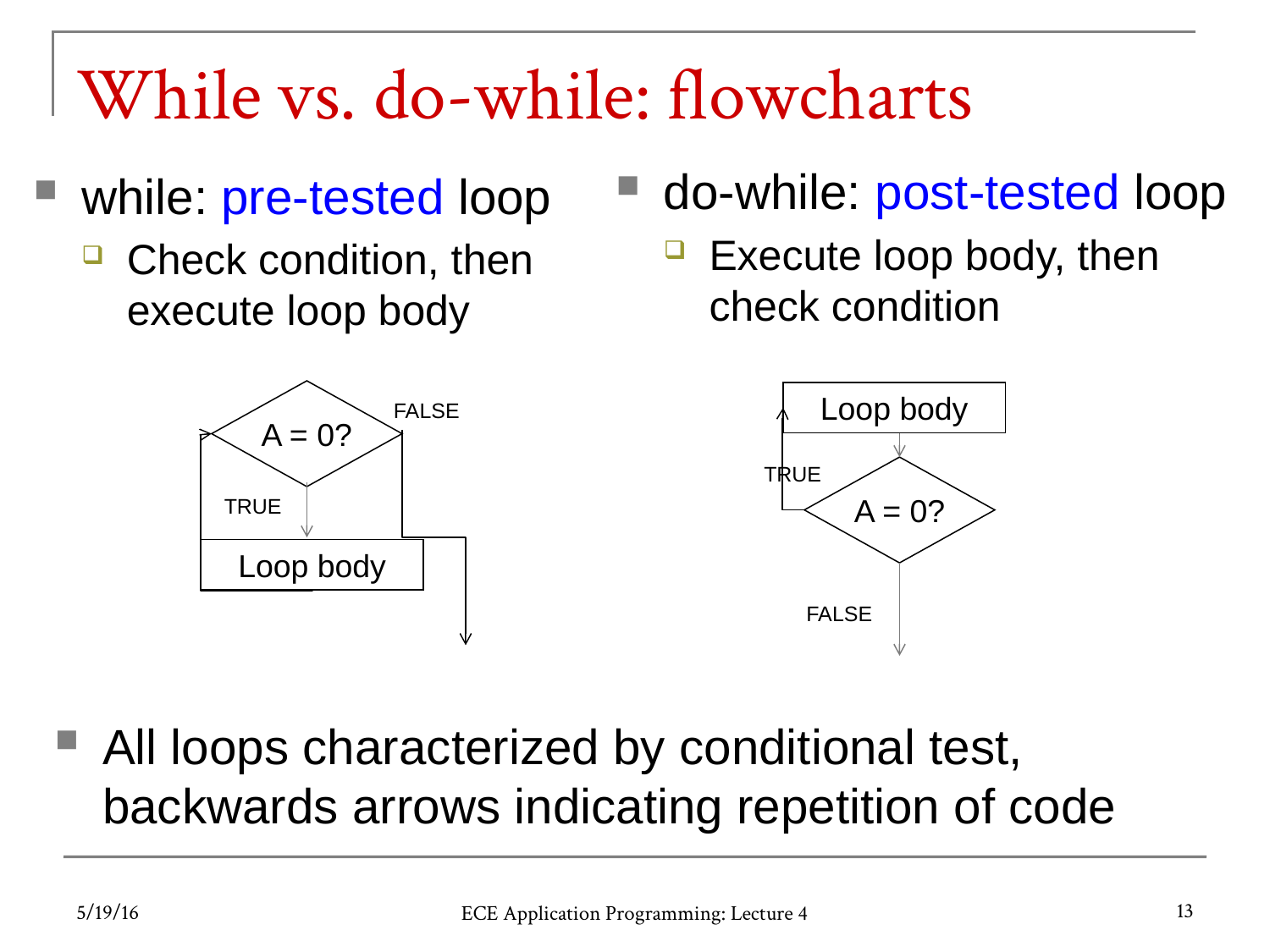

# While vs. do-while: flowcharts
do-while: post-tested loop
Execute loop body, then check condition

while: pre-tested loop
Check condition, then execute loop body

A = 0?
Loop body
FALSE
TRUE
A = 0?
TRUE
Loop body
FALSE
All loops characterized by conditional test, backwards arrows indicating repetition of code

5/19/16
13
ECE Application Programming: Lecture 4